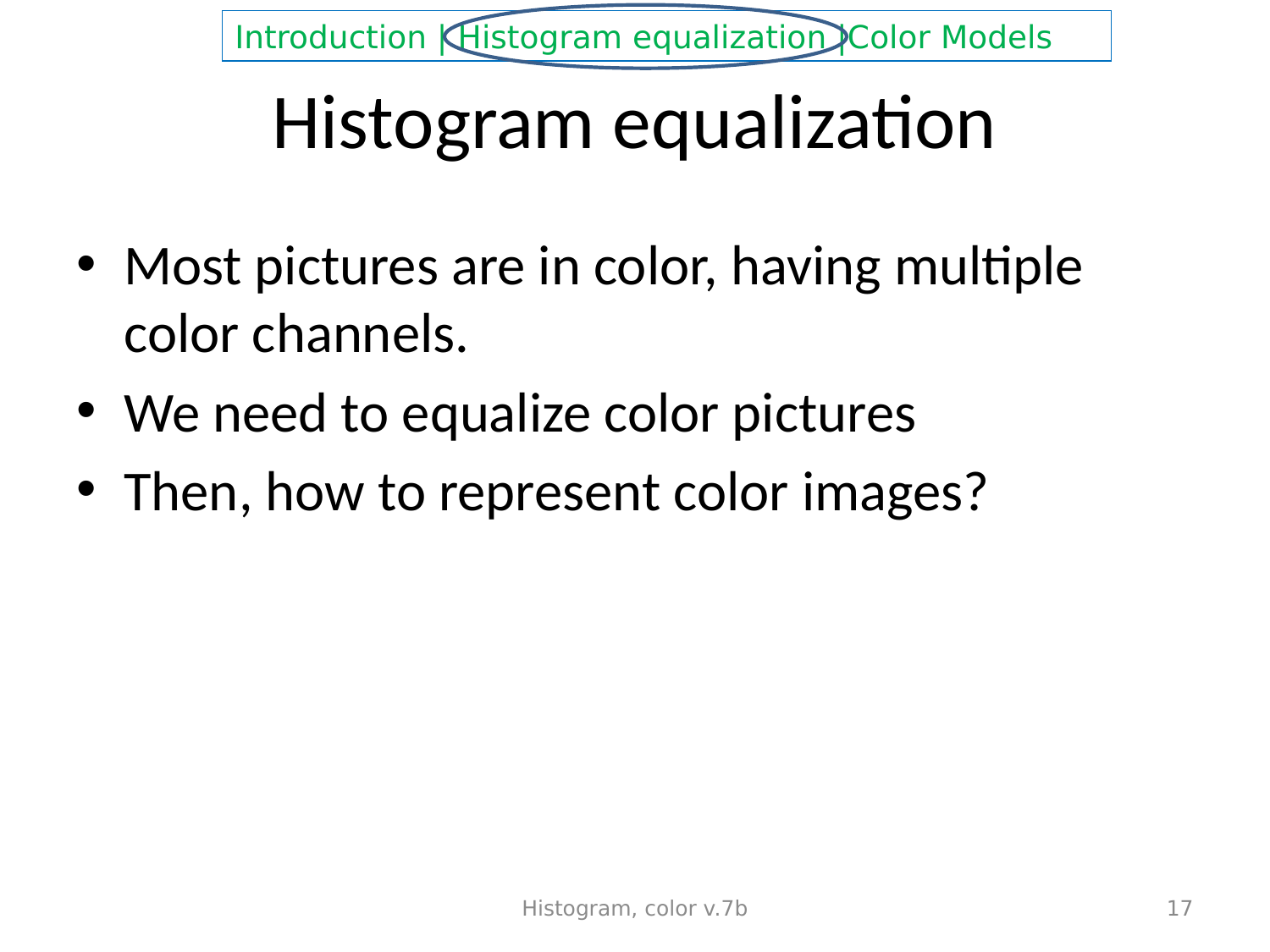

# Histogram equalization
Most pictures are in color, having multiple color channels.
We need to equalize color pictures
Then, how to represent color images?
Histogram, color v.7b
17